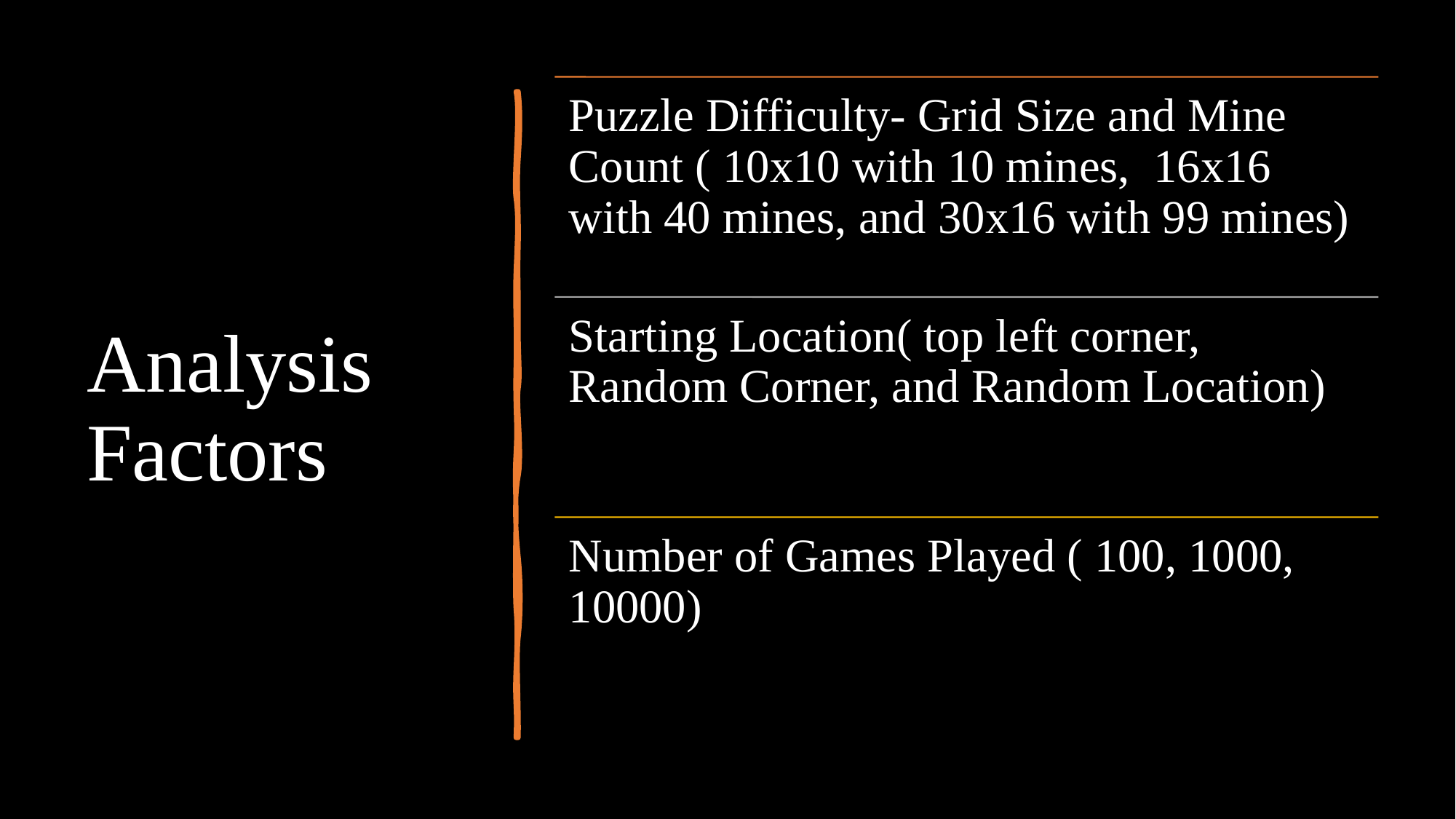

Puzzle Difficulty- Grid Size and Mine Count ( 10x10 with 10 mines,  16x16 with 40 mines, and 30x16 with 99 mines)
Starting Location( top left corner, Random Corner, and Random Location)
Number of Games Played ( 100, 1000, 10000)
# Analysis Factors